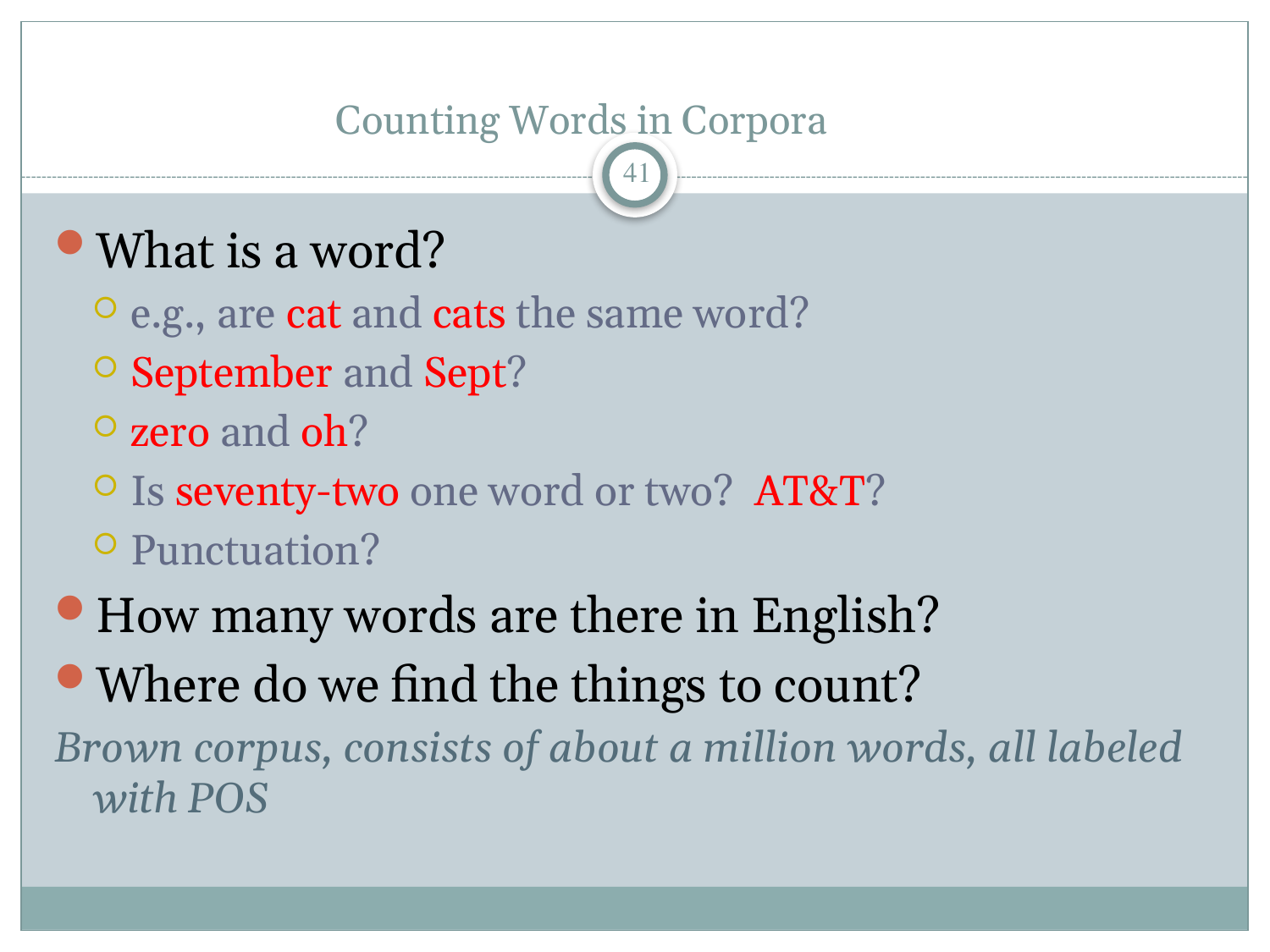

# Counting Words in Corpora
41
What is a word?
e.g., are cat and cats the same word?
September and Sept?
zero and oh?
Is seventy-two one word or two?  AT&T?
Punctuation?
How many words are there in English?
Where do we find the things to count?
Brown corpus, consists of about a million words, all labeled with POS